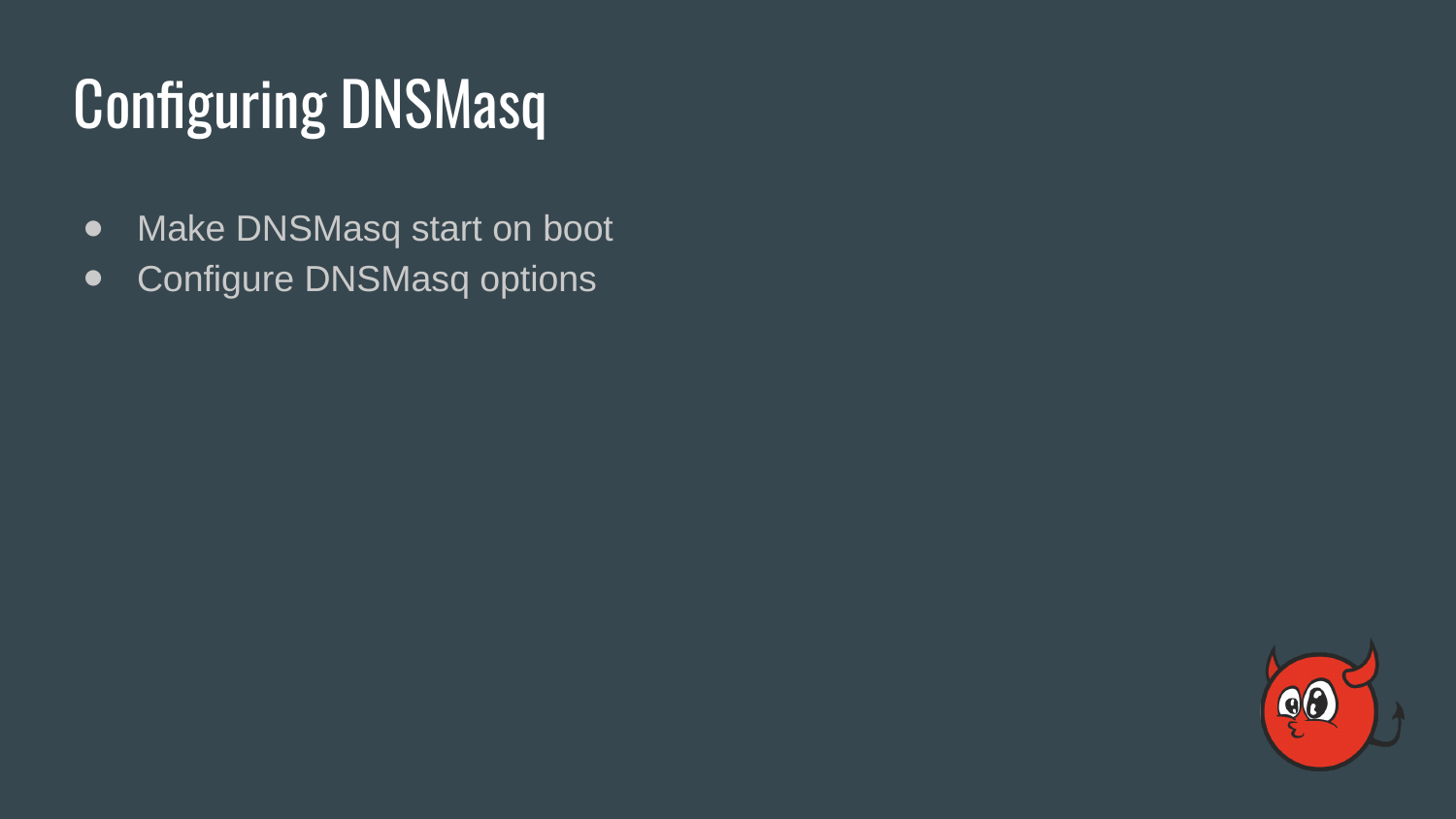

# Configuring DNSMasq
Make DNSMasq start on boot
Configure DNSMasq options